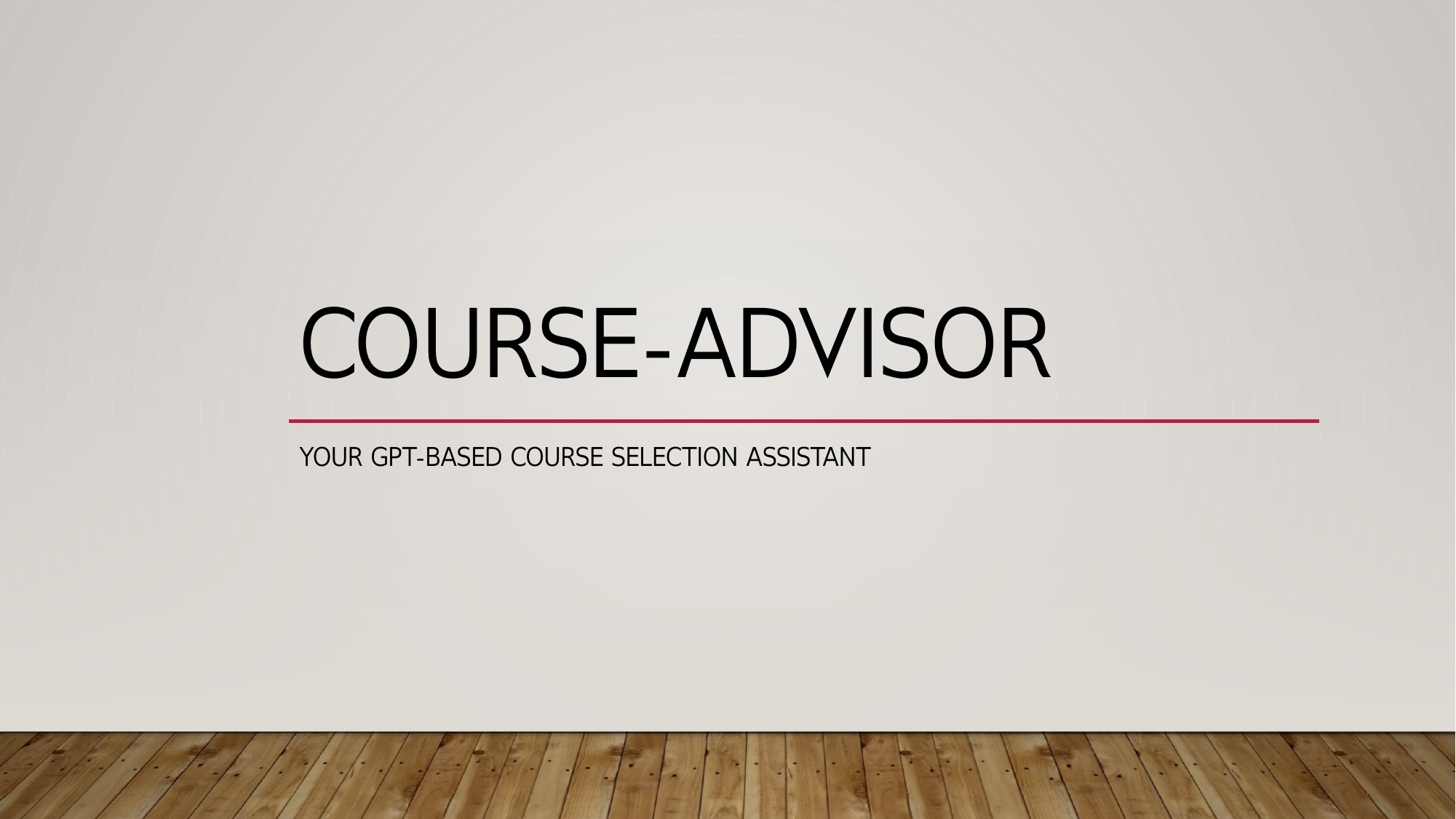

# Course-Advisor
YOUR GPT-based Course Selection Assistant